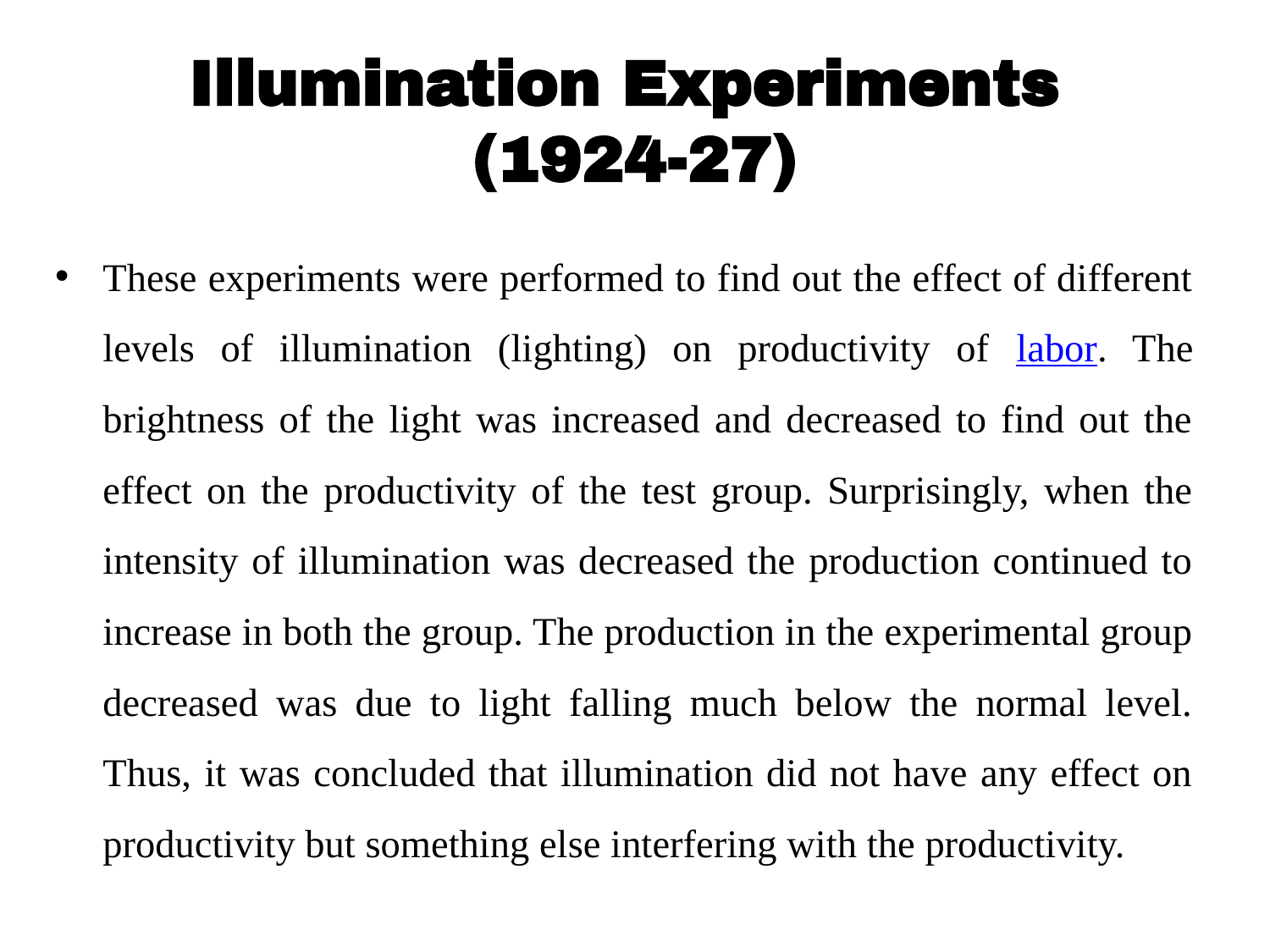

# Illumination Experiments (1924-27)
These experiments were performed to find out the effect of different levels of illumination (lighting) on productivity of labor. The brightness of the light was increased and decreased to find out the effect on the productivity of the test group. Surprisingly, when the intensity of illumination was decreased the production continued to increase in both the group. The production in the experimental group decreased was due to light falling much below the normal level. Thus, it was concluded that illumination did not have any effect on productivity but something else interfering with the productivity.